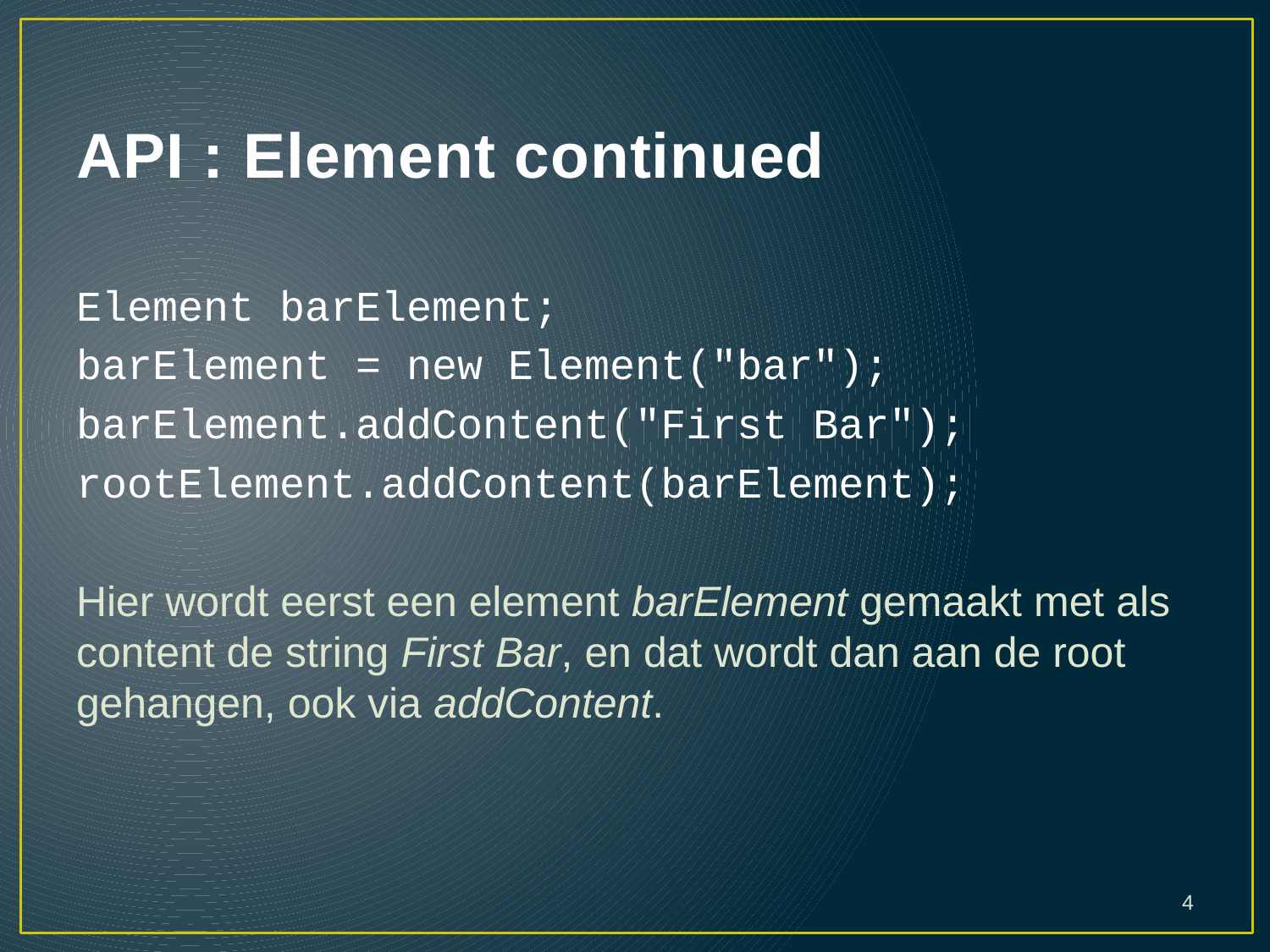

# API : Element continued
Element barElement;
barElement = new Element("bar");
barElement.addContent("First Bar");
rootElement.addContent(barElement);

Hier wordt eerst een element barElement gemaakt met als content de string First Bar, en dat wordt dan aan de root gehangen, ook via addContent.

4